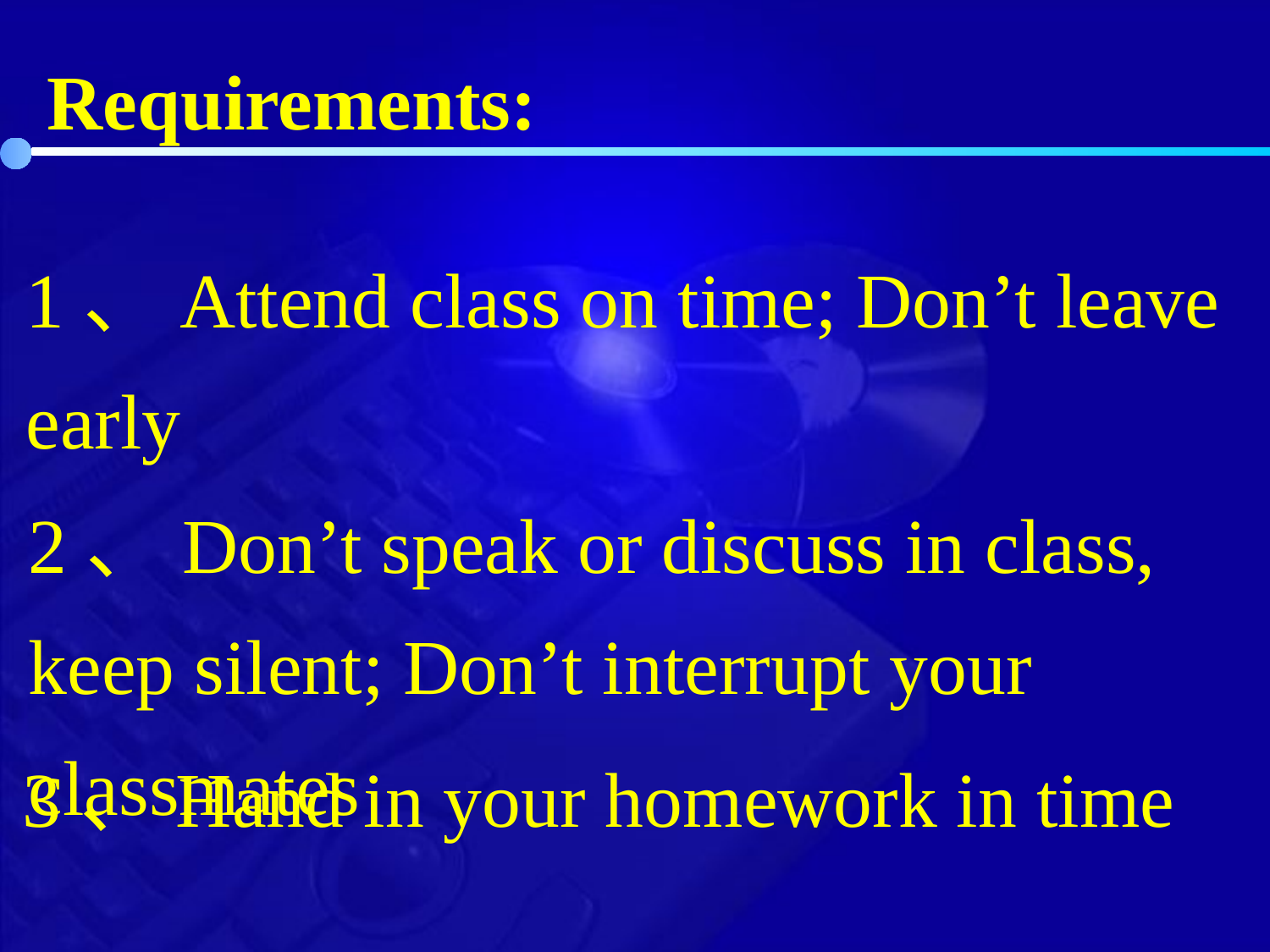

Requirements:

1、Attend class on time; Don’t leave early
2、Don’t speak or discuss in class, keep silent; Don’t interrupt your classmates
3、Hand in your homework in time